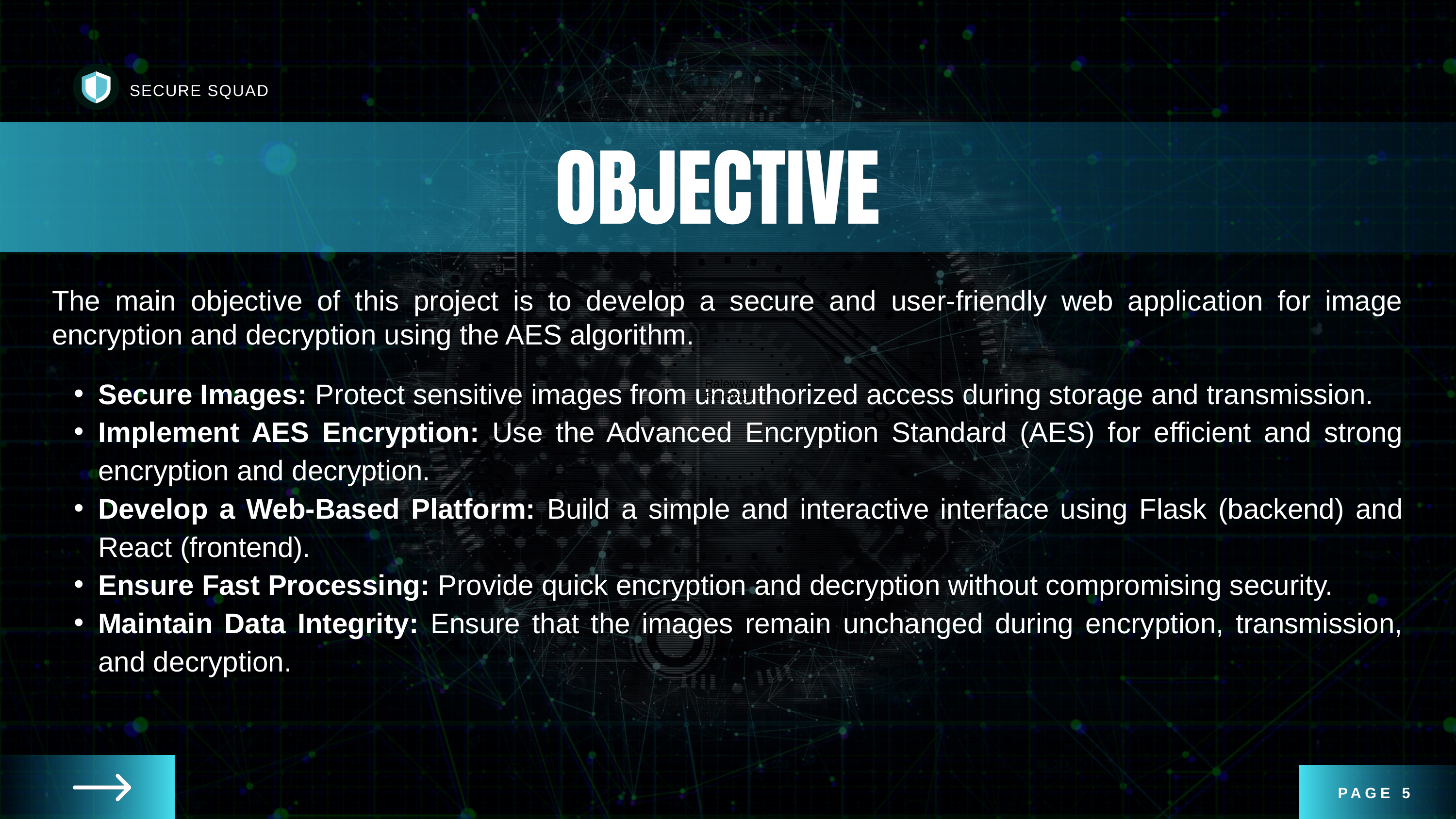

SECURE SQUAD

OBJECTIVE

The main objective of this project is to develop a secure and user-friendly web application for image encryption and decryption using the AES algorithm.

Secure Images: Protect sensitive images from unauthorized access during storage and transmission.
Implement AES Encryption: Use the Advanced Encryption Standard (AES) for efficient and strong encryption and decryption.
Develop a Web-Based Platform: Build a simple and interactive interface using Flask (backend) and React (frontend).
Ensure Fast Processing: Provide quick encryption and decryption without compromising security.
Maintain Data Integrity: Ensure that the images remain unchanged during encryption, transmission, and decryption.

Raleway
Raleway
Raleway

PAGE 5